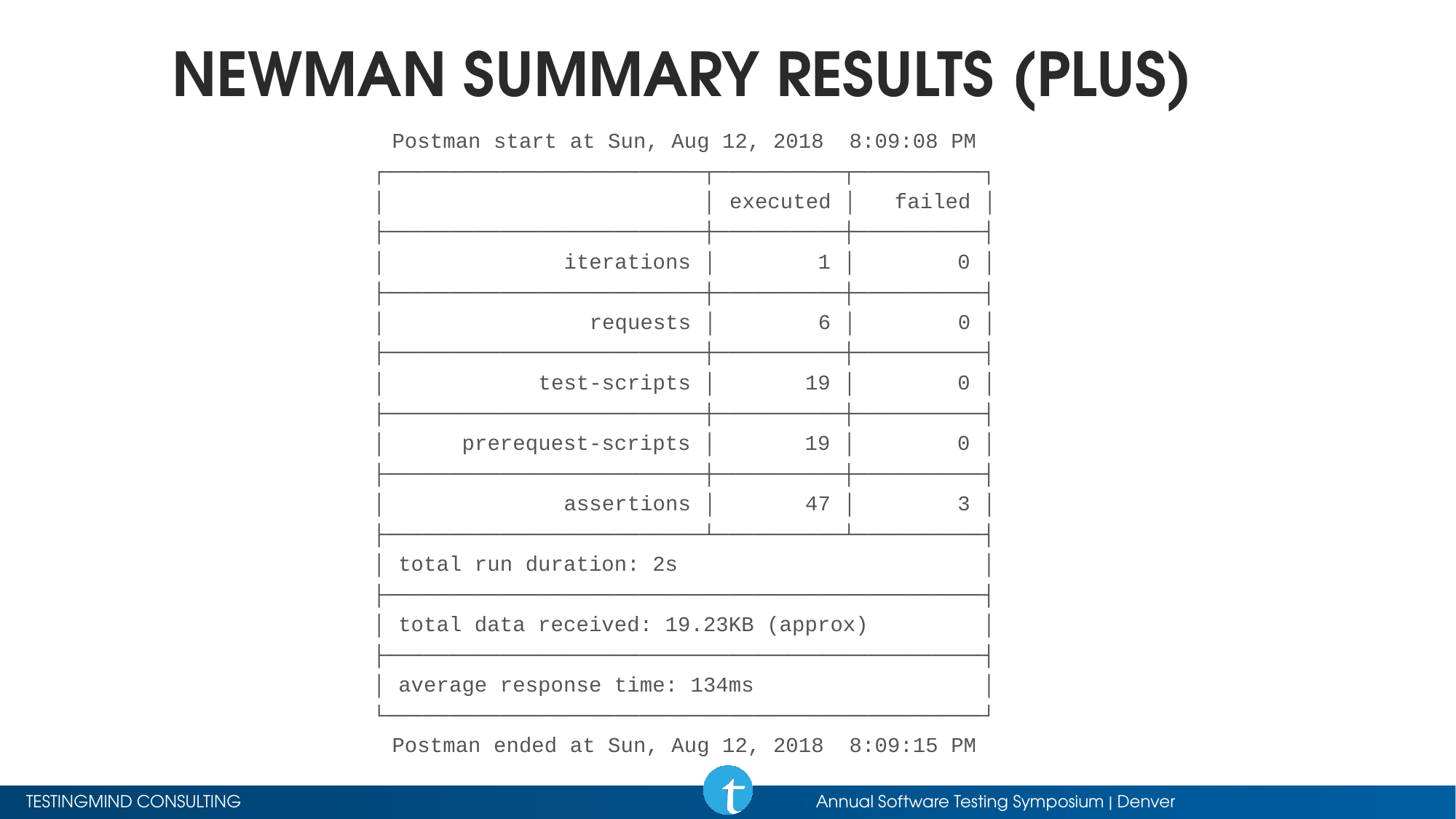

# Newman Summary Results (PLUS)
Postman start at Sun, Aug 12, 2018  8:09:08 PM
┌─────────────────────────┬──────────┬──────────┐
│                         │ executed │   failed │
├─────────────────────────┼──────────┼──────────┤
│              iterations │        1 │        0 │
├─────────────────────────┼──────────┼──────────┤
│                requests │        6 │        0 │
├─────────────────────────┼──────────┼──────────┤
│            test-scripts │       19 │        0 │
├─────────────────────────┼──────────┼──────────┤
│      prerequest-scripts │       19 │        0 │
├─────────────────────────┼──────────┼──────────┤
│              assertions │       47 │        3 │
├─────────────────────────┴──────────┴──────────┤
│ total run duration: 2s                        │
├───────────────────────────────────────────────┤
│ total data received: 19.23KB (approx)         │
├───────────────────────────────────────────────┤
│ average response time: 134ms                  │
└───────────────────────────────────────────────┘
Postman ended at Sun, Aug 12, 2018  8:09:15 PM